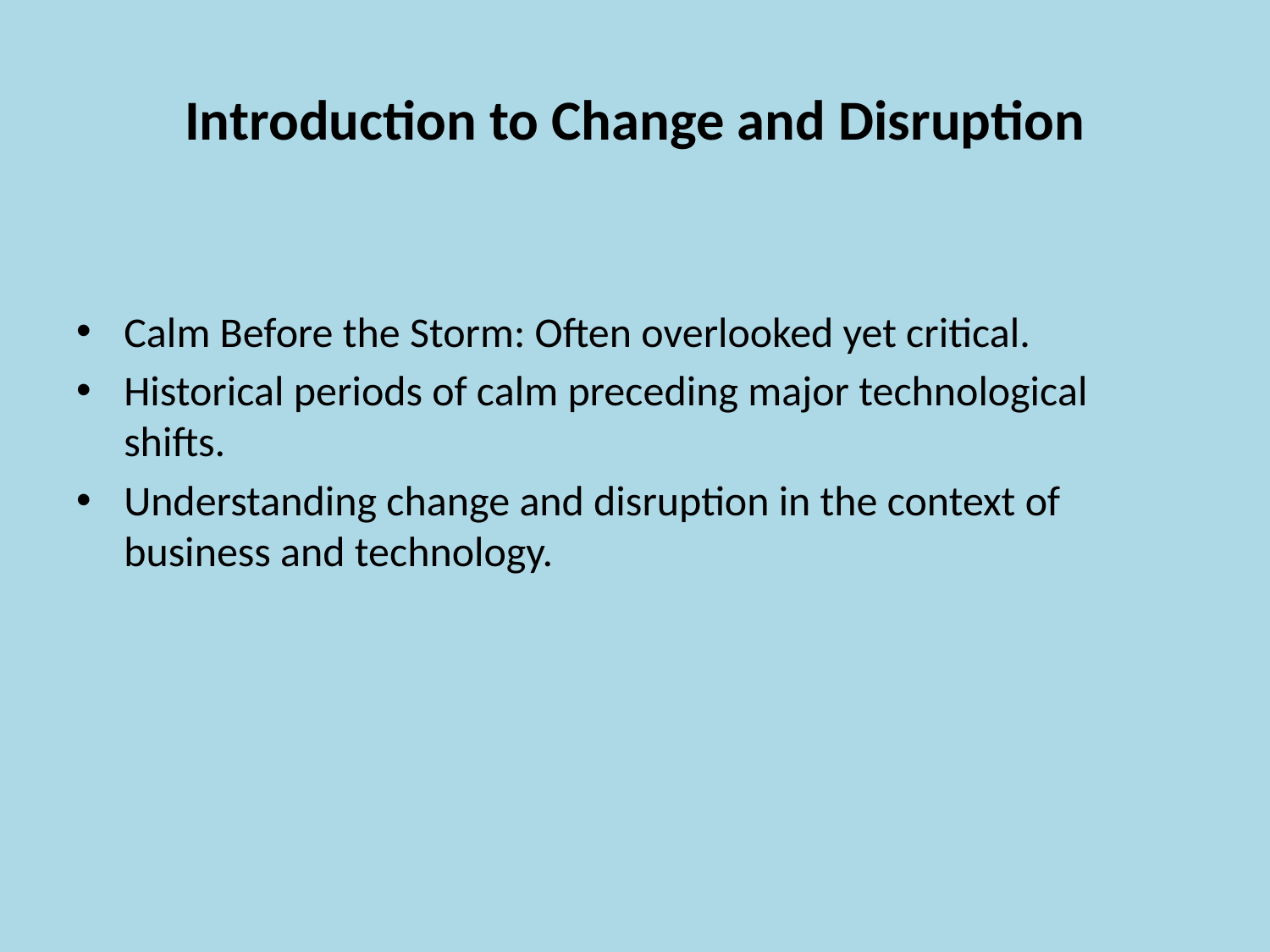

# Introduction to Change and Disruption

Calm Before the Storm: Often overlooked yet critical.
Historical periods of calm preceding major technological shifts.
Understanding change and disruption in the context of business and technology.